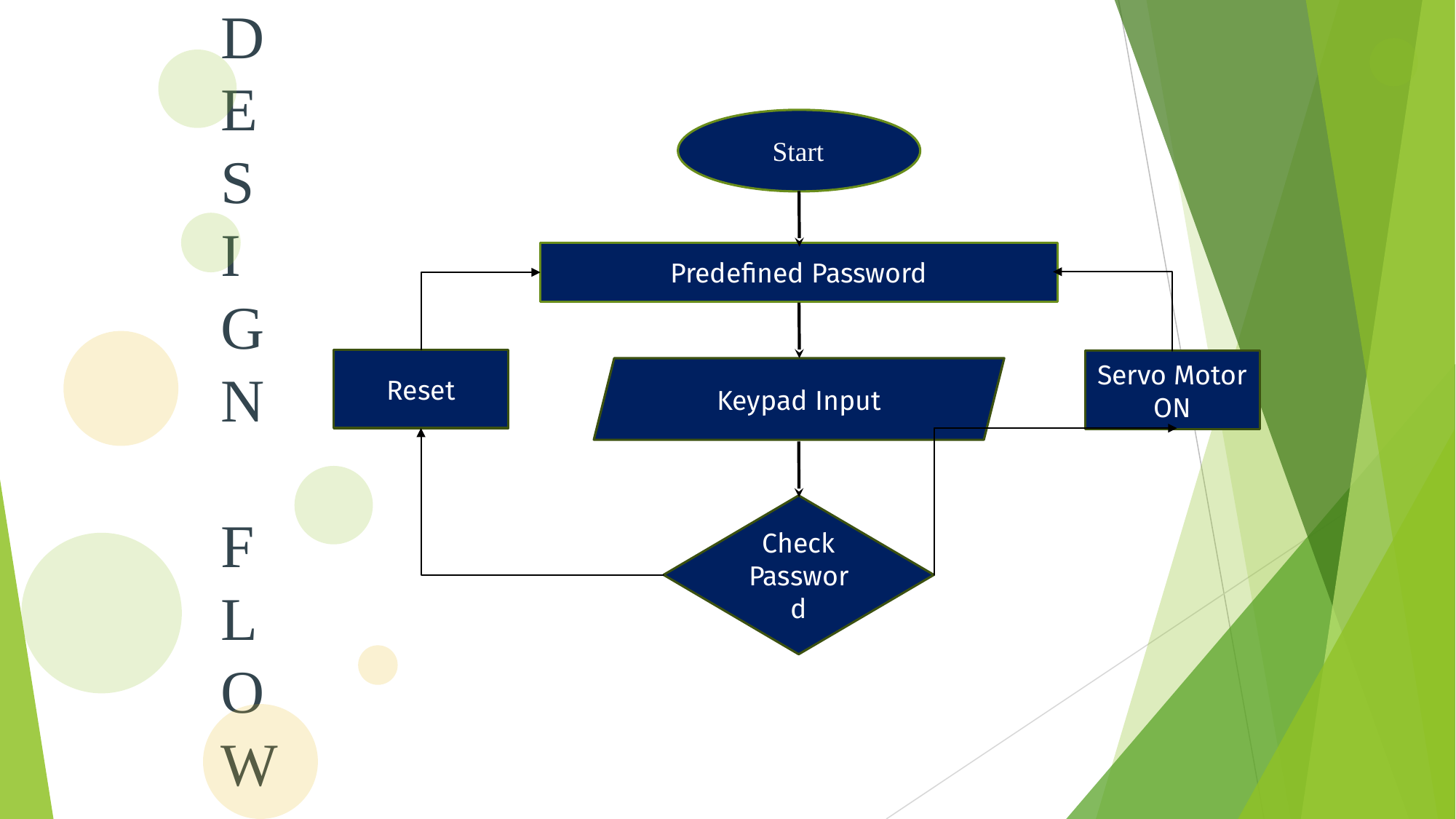

D
E
S
I
G
N

F
L
O
W

Start

Predefined Password

Reset
Servo Motor ON
Keypad Input

Check Password

Turn On LCD